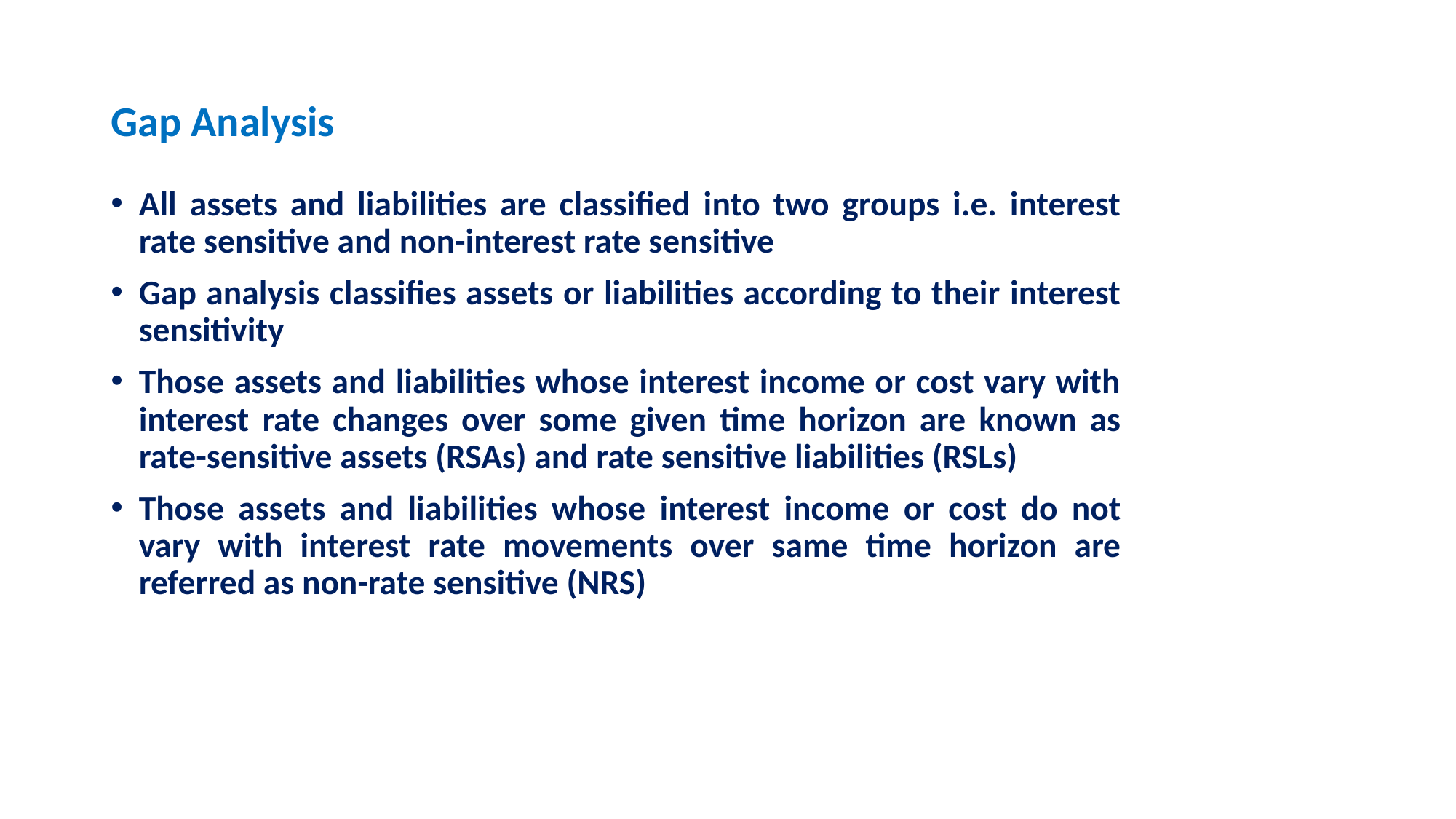

# Gap Analysis
All assets and liabilities are classified into two groups i.e. interest rate sensitive and non-interest rate sensitive
Gap analysis classifies assets or liabilities according to their interest sensitivity
Those assets and liabilities whose interest income or cost vary with interest rate changes over some given time horizon are known as rate-sensitive assets (RSAs) and rate sensitive liabilities (RSLs)
Those assets and liabilities whose interest income or cost do not vary with interest rate movements over same time horizon are referred as non-rate sensitive (NRS)